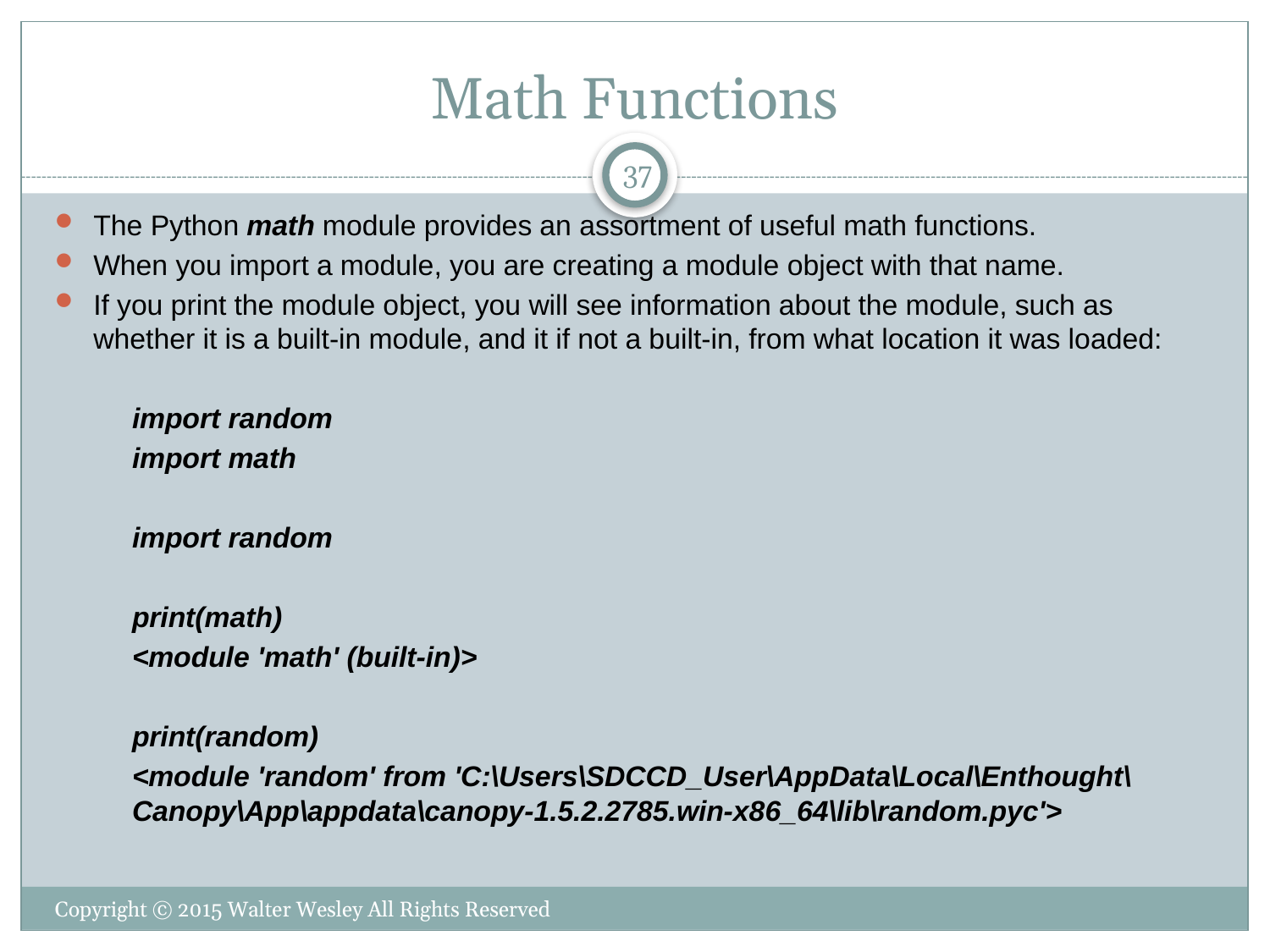

# Math Functions
37
The Python math module provides an assortment of useful math functions.
When you import a module, you are creating a module object with that name.
If you print the module object, you will see information about the module, such as whether it is a built-in module, and it if not a built-in, from what location it was loaded:

import random
import math

import random

print(math)
<module 'math' (built-in)>

print(random)
<module 'random' from 'C:\Users\SDCCD_User\AppData\Local\Enthought\Canopy\App\appdata\canopy-1.5.2.2785.win-x86_64\lib\random.pyc'>

Copyright © 2015 Walter Wesley All Rights Reserved